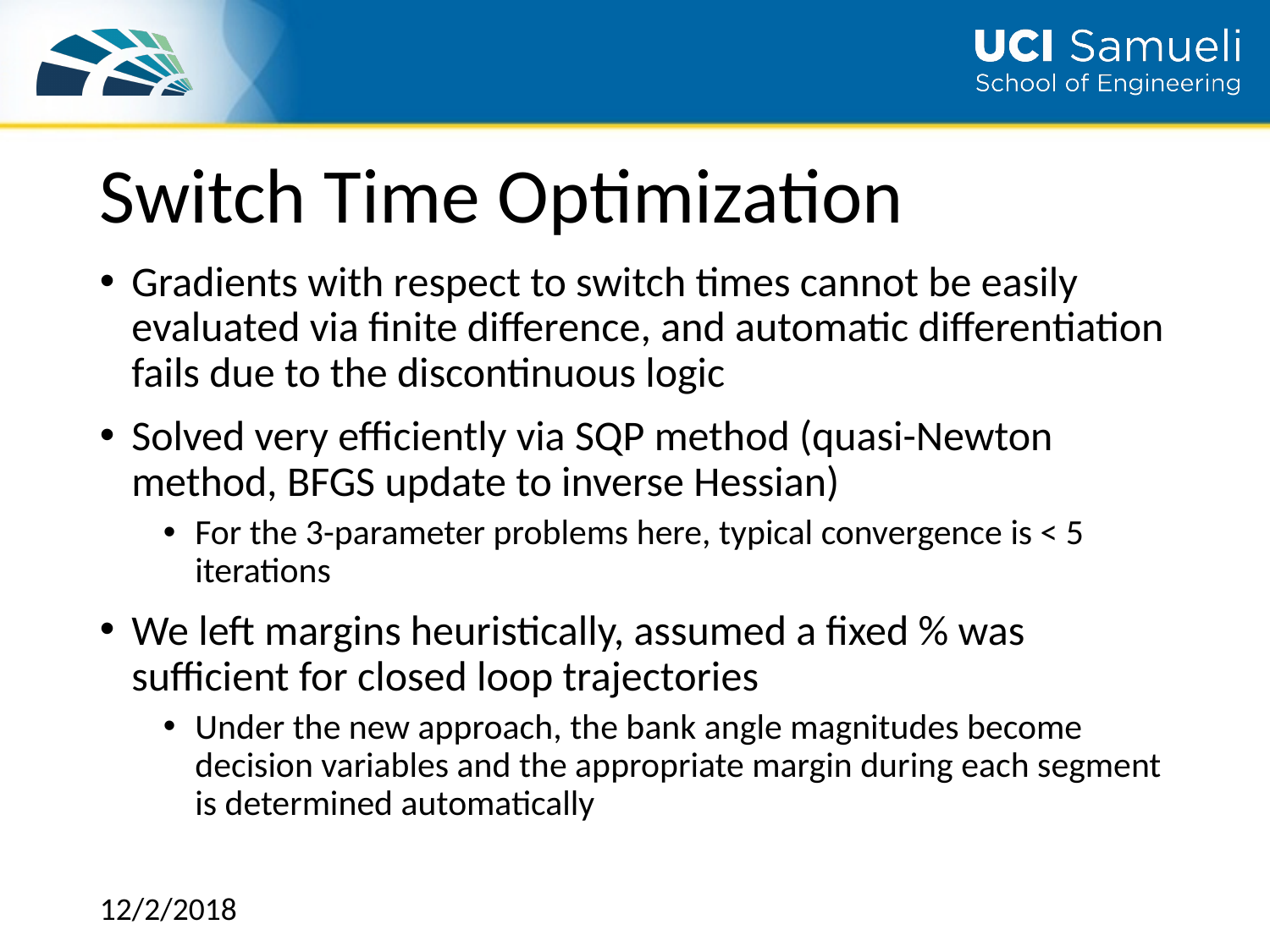

# Switch Time Optimization
Gradients with respect to switch times cannot be easily evaluated via finite difference, and automatic differentiation fails due to the discontinuous logic
Solved very efficiently via SQP method (quasi-Newton method, BFGS update to inverse Hessian)
For the 3-parameter problems here, typical convergence is < 5 iterations
We left margins heuristically, assumed a fixed % was sufficient for closed loop trajectories
Under the new approach, the bank angle magnitudes become decision variables and the appropriate margin during each segment is determined automatically
12/2/2018